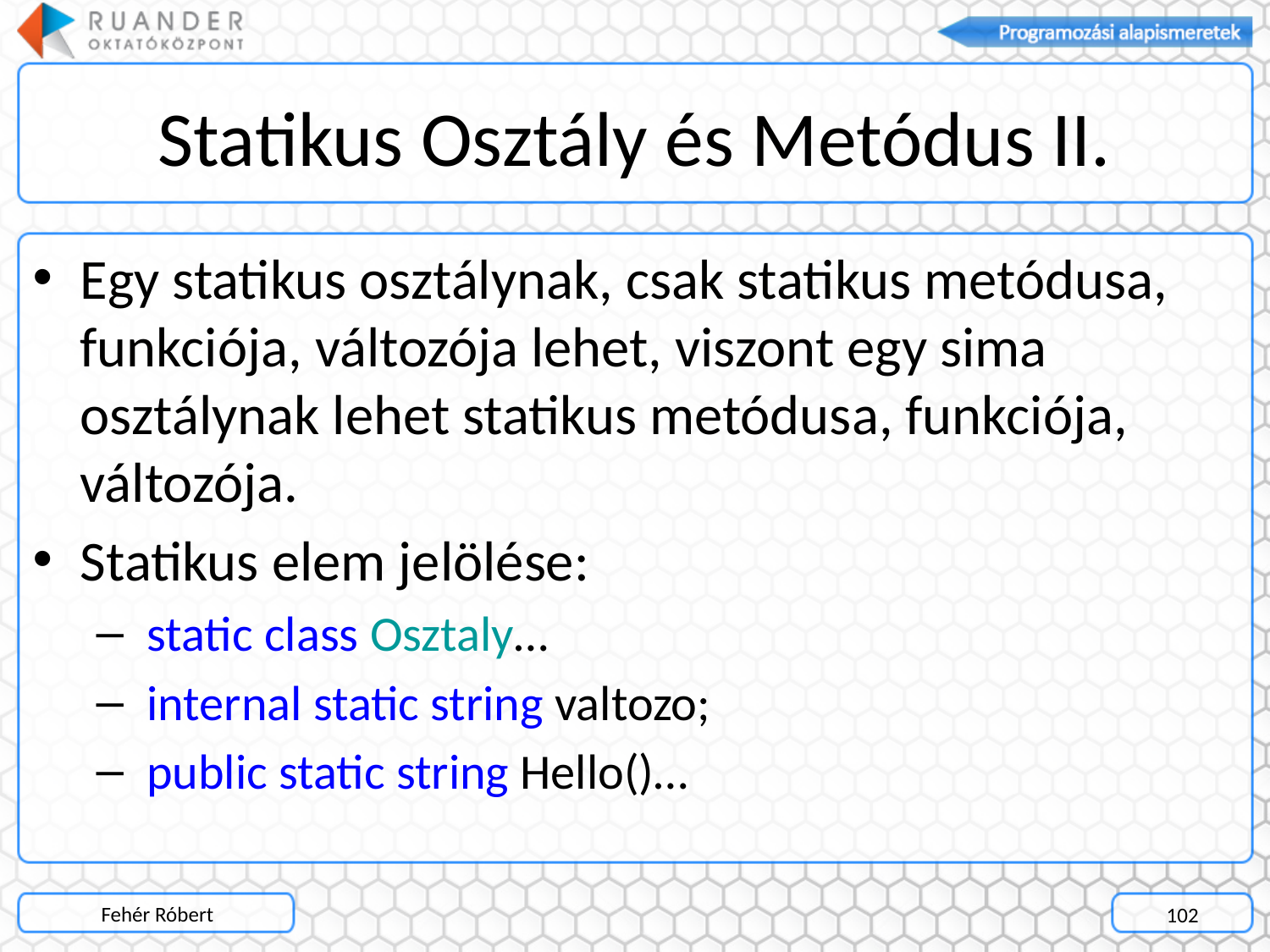

# Statikus Osztály és Metódus II.
Egy statikus osztálynak, csak statikus metódusa, funkciója, változója lehet, viszont egy sima osztálynak lehet statikus metódusa, funkciója, változója.
Statikus elem jelölése:
 static class Osztaly…
 internal static string valtozo;
 public static string Hello()…
Fehér Róbert
102